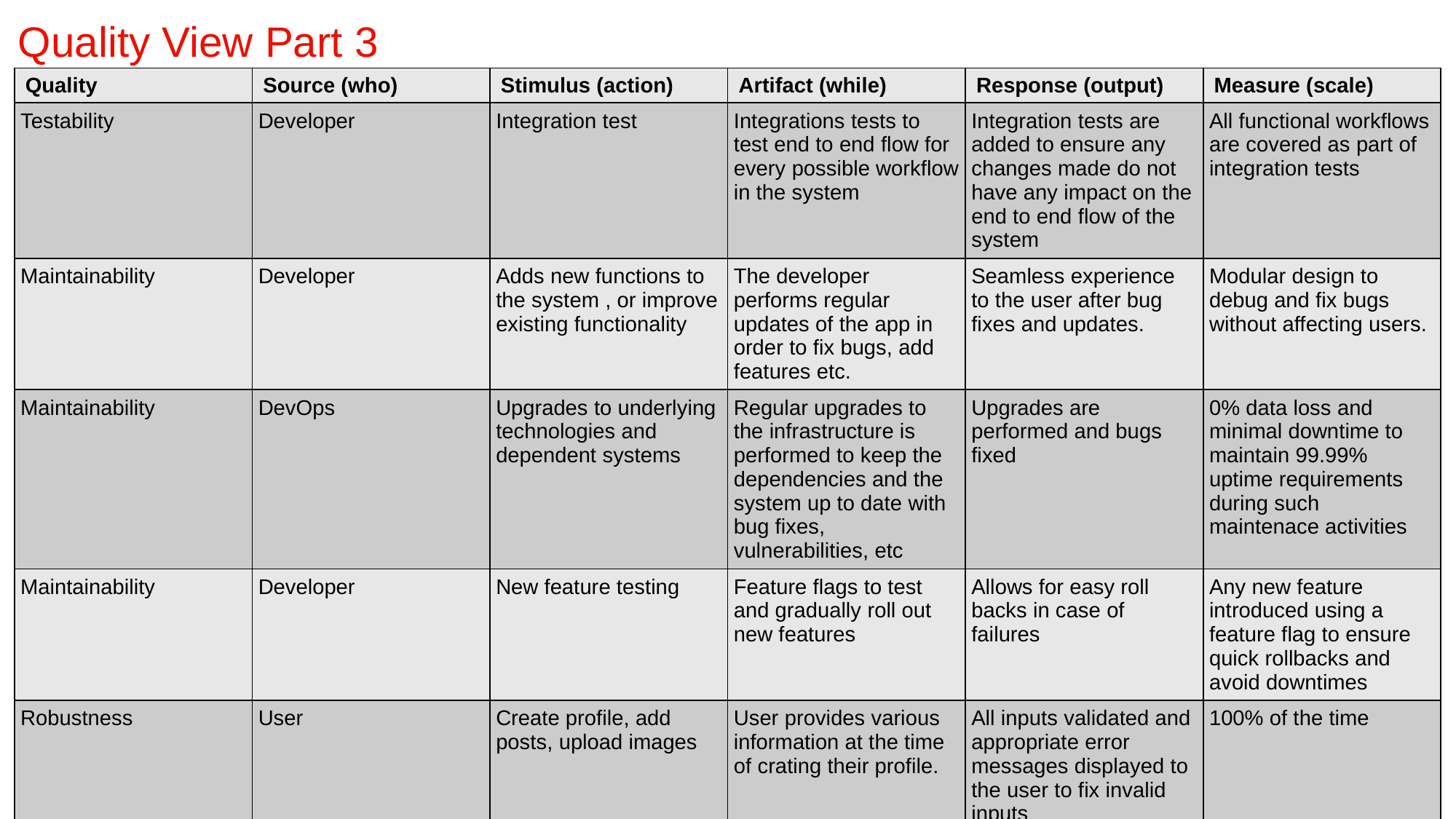

# Quality View Part 3
| Quality | Source (who) | Stimulus (action) | Artifact (while) | Response (output) | Measure (scale) |
| --- | --- | --- | --- | --- | --- |
| Testability | Developer | Integration test | Integrations tests to test end to end flow for every possible workflow in the system | Integration tests are added to ensure any changes made do not have any impact on the end to end flow of the system | All functional workflows are covered as part of integration tests |
| Maintainability | Developer | Adds new functions to the system , or improve existing functionality | The developer performs regular updates of the app in order to fix bugs, add features etc. | Seamless experience to the user after bug fixes and updates. | Modular design to debug and fix bugs without affecting users. |
| Maintainability | DevOps | Upgrades to underlying technologies and dependent systems | Regular upgrades to the infrastructure is performed to keep the dependencies and the system up to date with bug fixes, vulnerabilities, etc | Upgrades are performed and bugs fixed | 0% data loss and minimal downtime to maintain 99.99% uptime requirements during such maintenace activities |
| Maintainability | Developer | New feature testing | Feature flags to test and gradually roll out new features | Allows for easy roll backs in case of failures | Any new feature introduced using a feature flag to ensure quick rollbacks and avoid downtimes |
| Robustness | User | Create profile, add posts, upload images | User provides various information at the time of crating their profile. | All inputs validated and appropriate error messages displayed to the user to fix invalid inputs | 100% of the time |